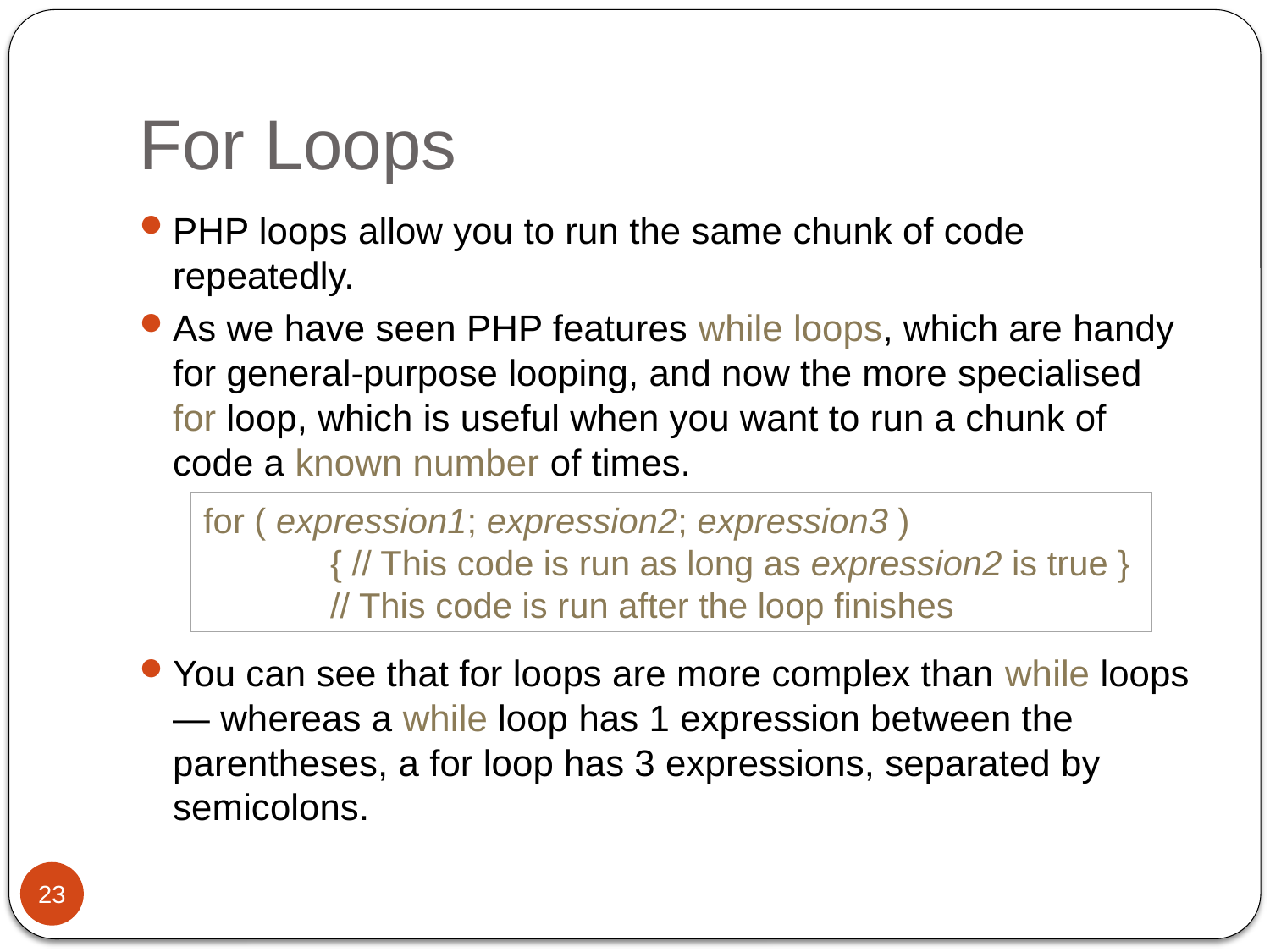

# For Loops
PHP loops allow you to run the same chunk of code repeatedly.
As we have seen PHP features while loops, which are handy for general-purpose looping, and now the more specialised for loop, which is useful when you want to run a chunk of code a known number of times.

You can see that for loops are more complex than while loops — whereas a while loop has 1 expression between the parentheses, a for loop has 3 expressions, separated by semicolons.

for ( expression1; expression2; expression3 )
	{ // This code is run as long as expression2 is true }
	// This code is run after the loop finishes
23